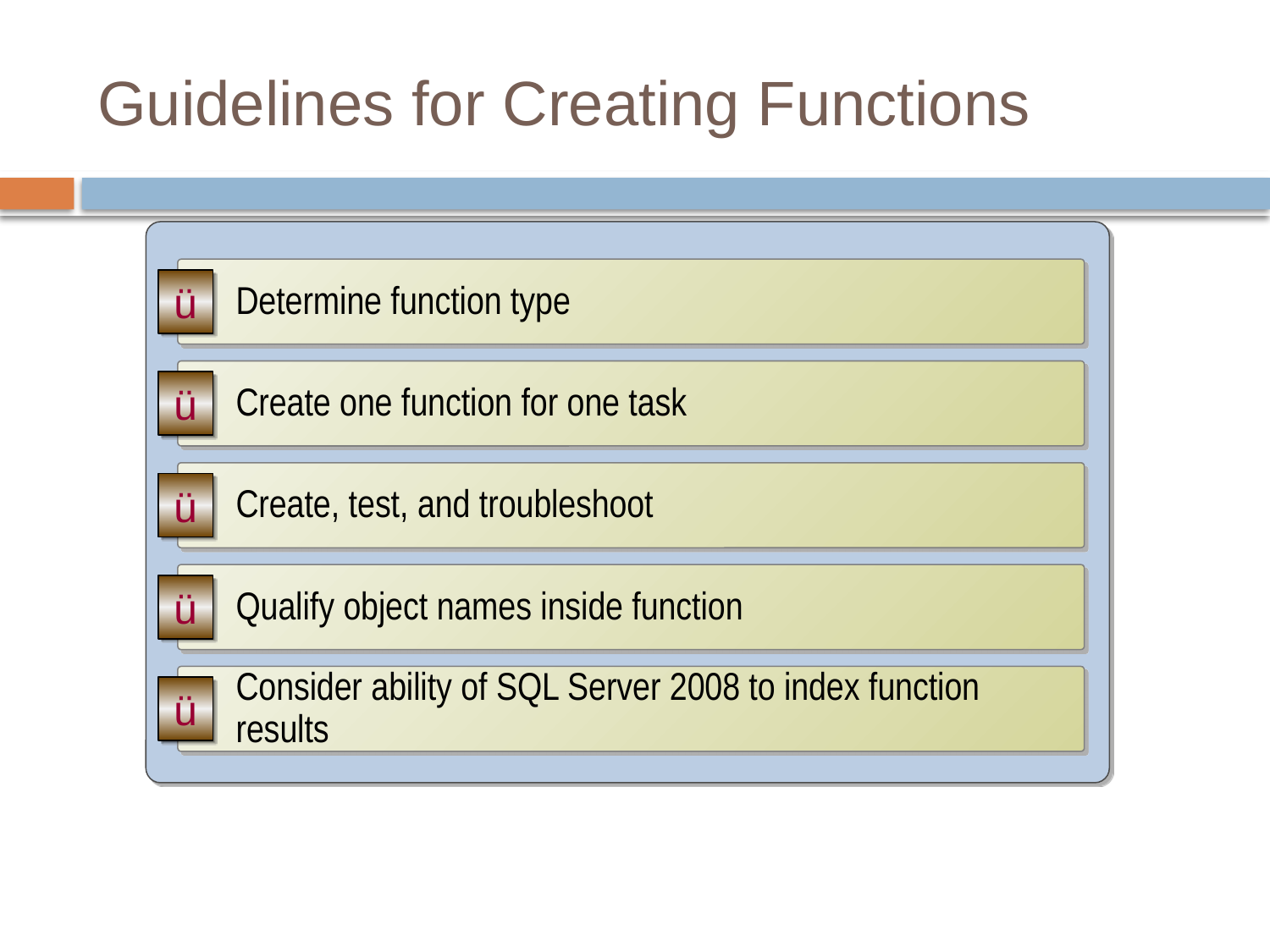

# Guidelines for Creating Functions

Determine function type
ü
Create one function for one task
ü
Create, test, and troubleshoot
ü
Qualify object names inside function
ü
Consider ability of SQL Server 2008 to index function results
ü